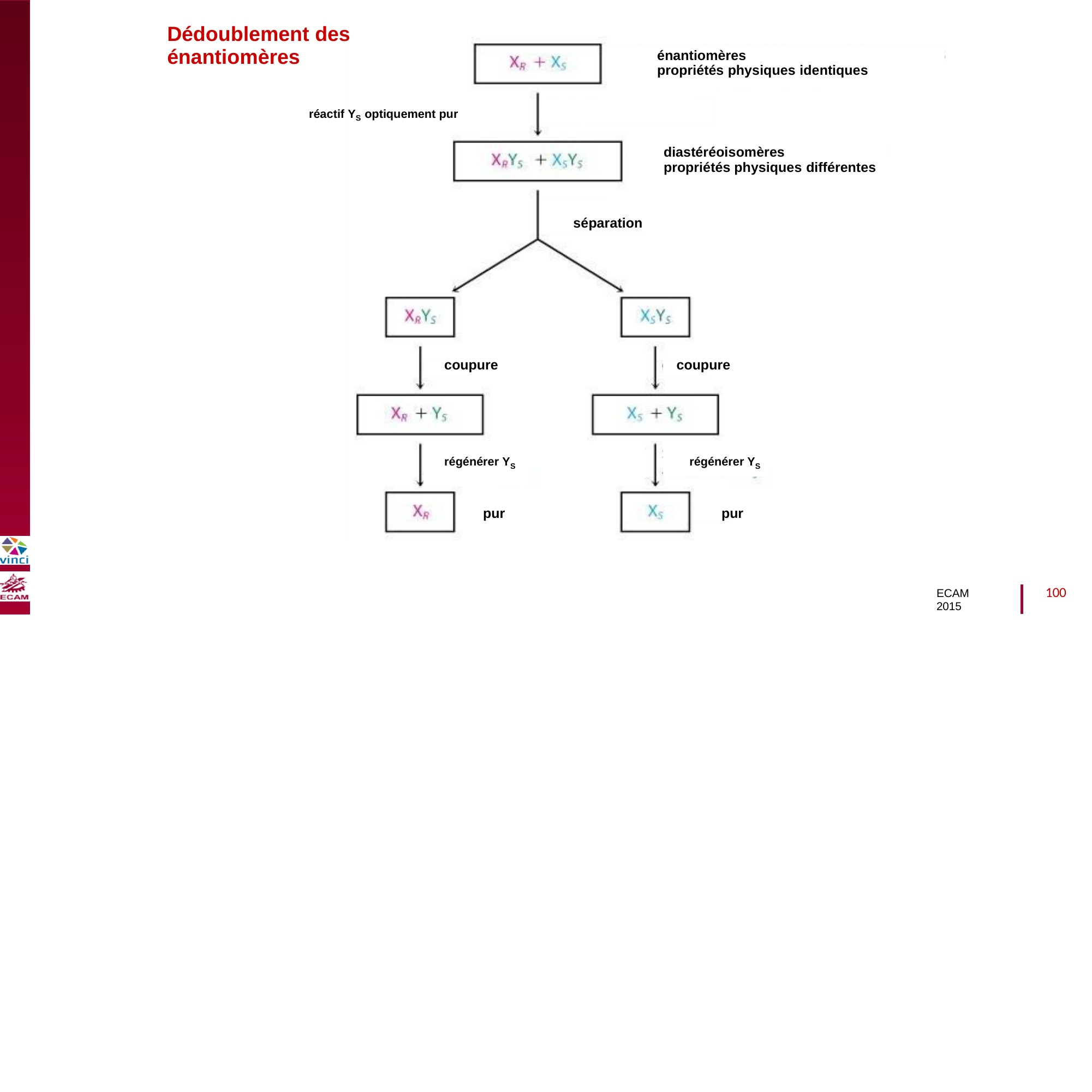

Dédoublement des
énantiomères

énantiomères
propriétés physiques identiques

réactif YS optiquement pur

diastéréoisomères
propriétés physiques différentes
B2040-Chimie du vivant et environnement

séparation
coupure
coupure

régénérer YS
régénérer YS

pur
pur

100
ECAM 2015